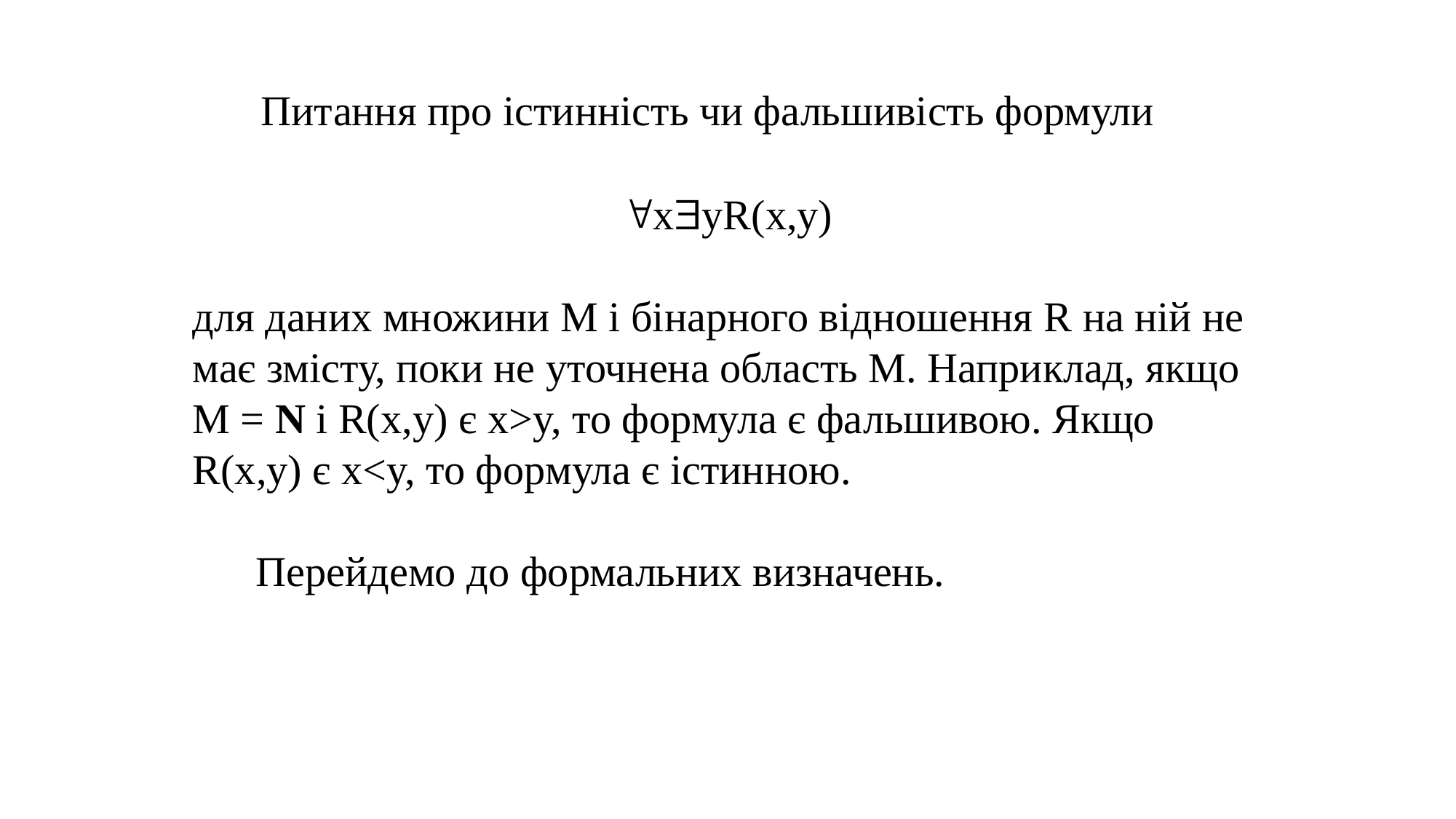

Питання про істинність чи фальшивість формули

∀x∃yR(x,y)

для даних множини М і бінарного відношення R на ній не має змісту, поки не уточнена область М. Наприклад, якщо М = N і R(x,y) є x>y, то формула є фальшивою. Якщо R(x,y) є x<y, то формула є істинною.

      Перейдемо до формальних визначень.